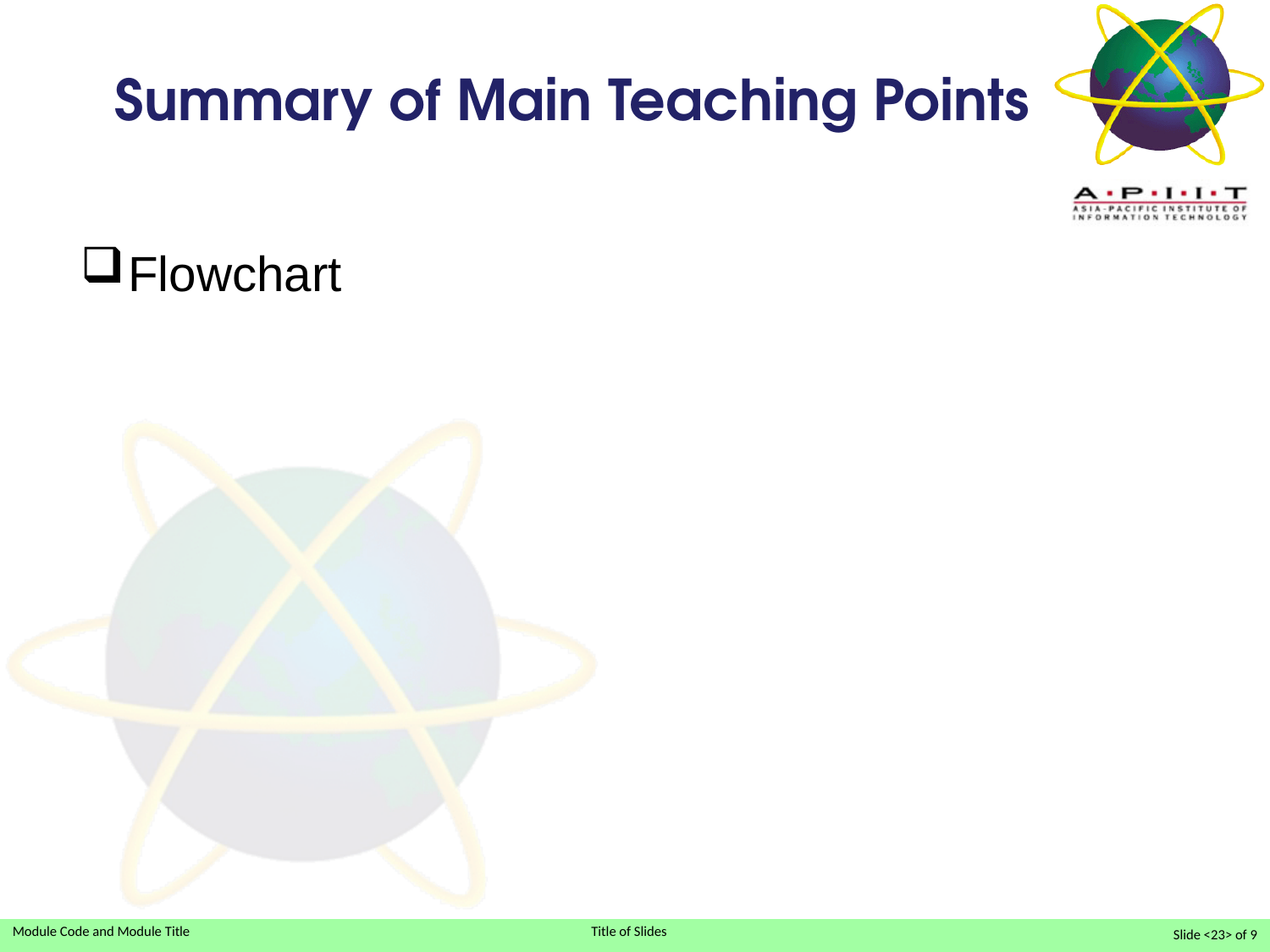

Summary of Main Teaching Points
Flowchart
Slide <23> of 9